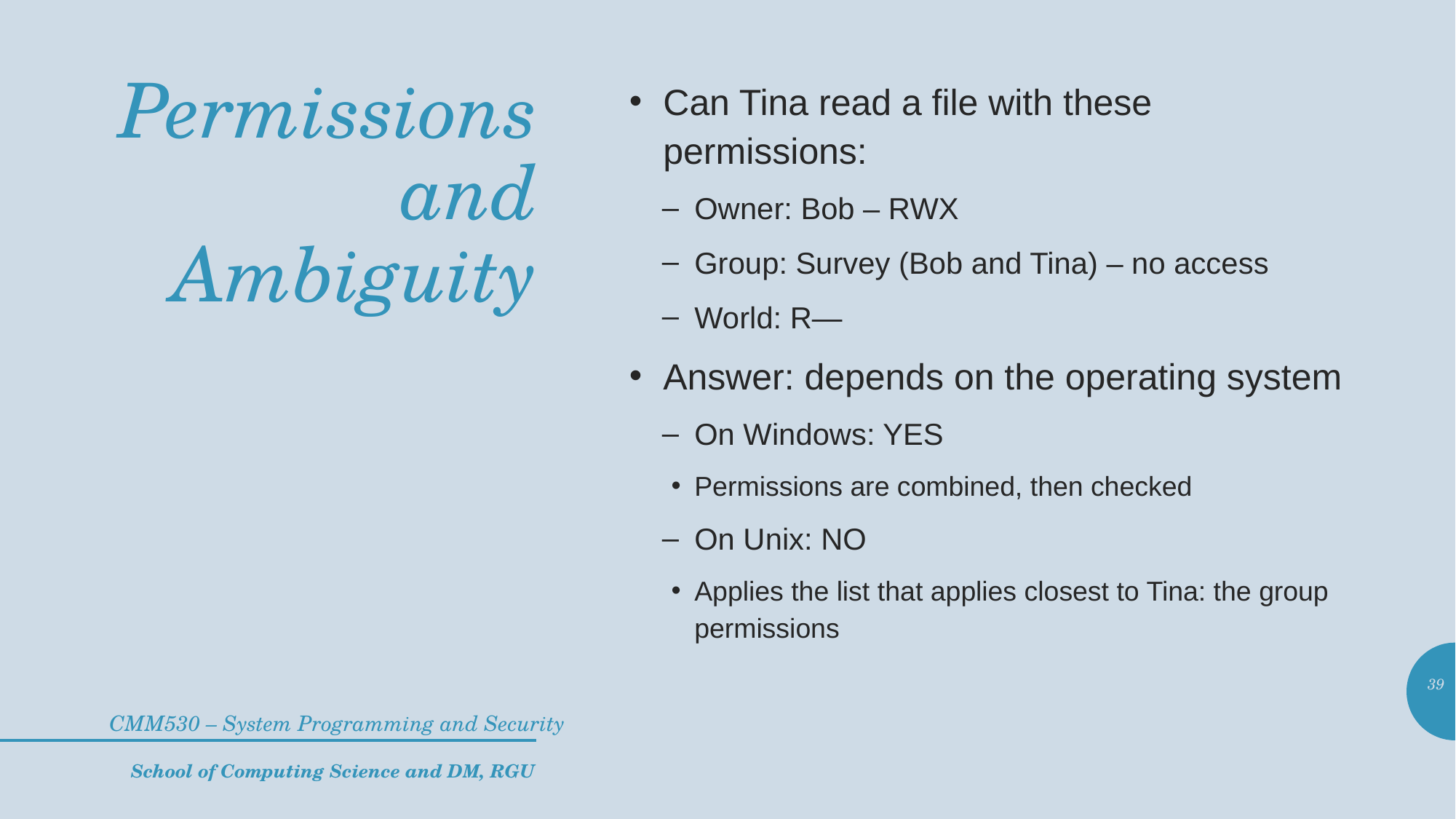

# Permissions and Ambiguity
Can Tina read a file with these permissions:
Owner: Bob – RWX
Group: Survey (Bob and Tina) – no access
World: R—
Answer: depends on the operating system
On Windows: YES
Permissions are combined, then checked
On Unix: NO
Applies the list that applies closest to Tina: the group permissions

39